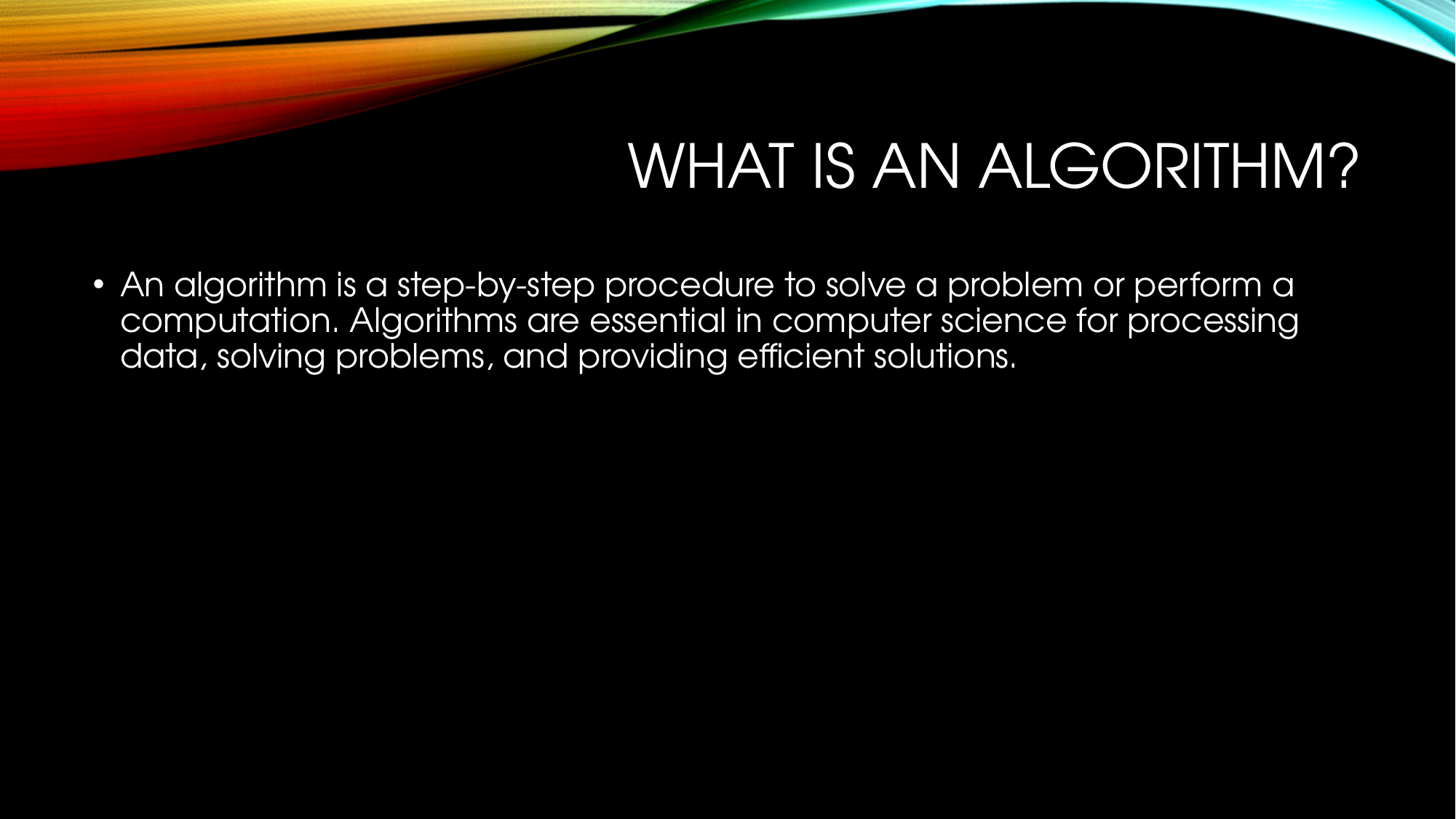

# What is an Algorithm?
An algorithm is a step-by-step procedure to solve a problem or perform a computation. Algorithms are essential in computer science for processing data, solving problems, and providing efficient solutions.